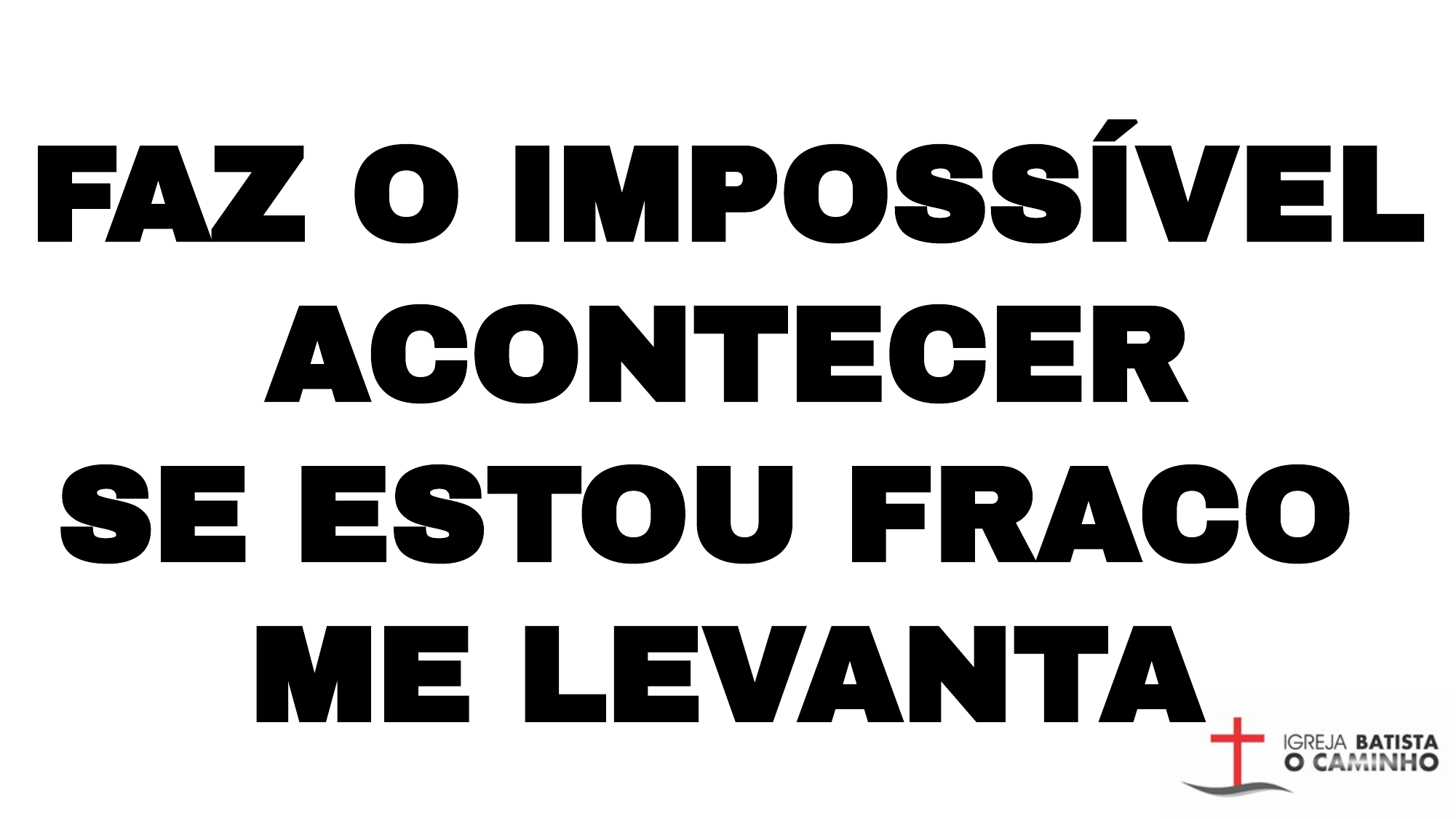

# FAZ O IMPOSSÍVEL ACONTECER SE ESTOU FRACO ME LEVANTA